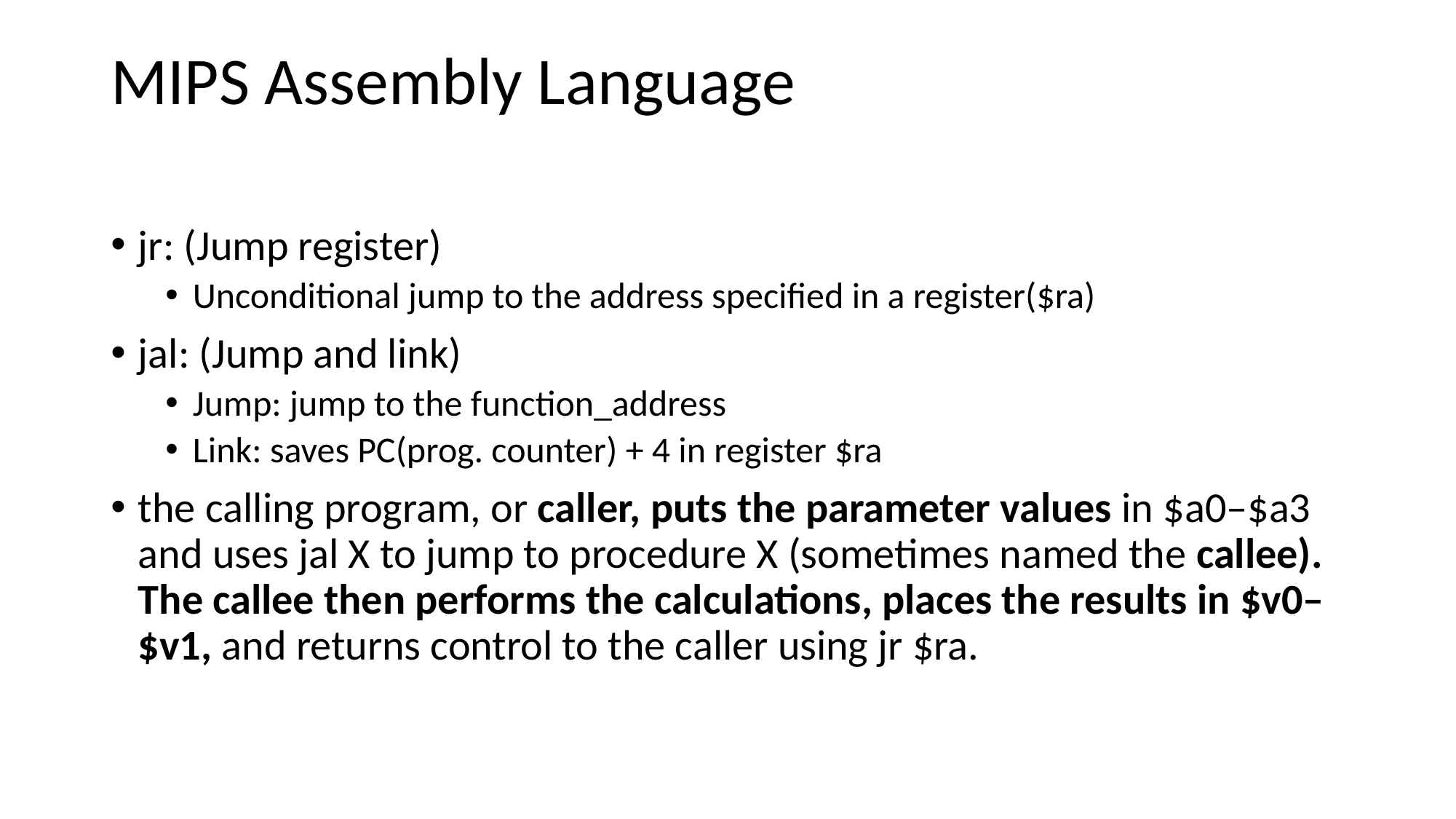

# MIPS Assembly Language
jr: (Jump register)
Unconditional jump to the address specified in a register($ra)
jal: (Jump and link)
Jump: jump to the function_address
Link: saves PC(prog. counter) + 4 in register $ra
the calling program, or caller, puts the parameter values in $a0–$a3 and uses jal X to jump to procedure X (sometimes named the callee). The callee then performs the calculations, places the results in $v0–$v1, and returns control to the caller using jr $ra.